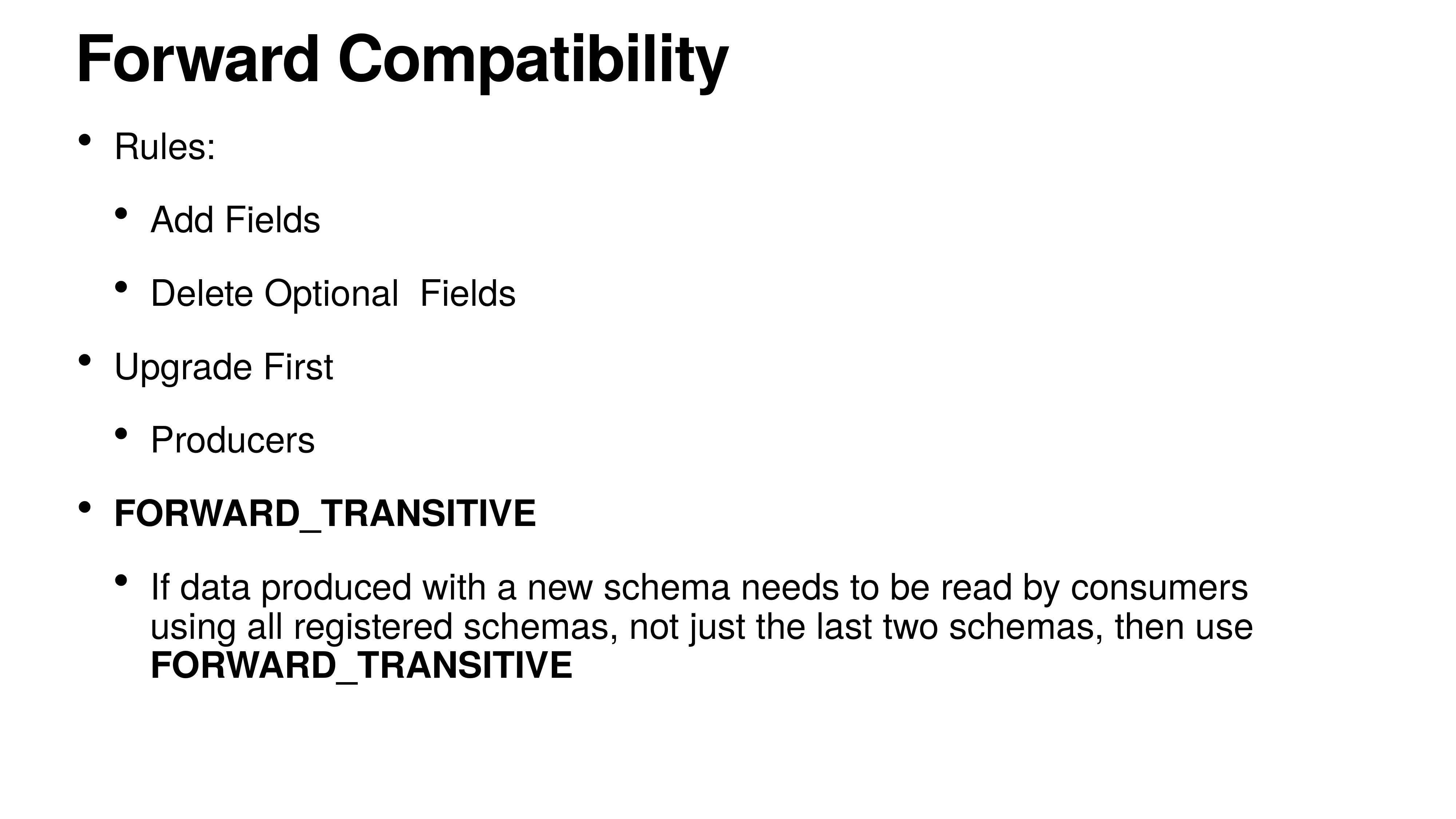

# Forward Compatibility
Rules:
Add Fields
Delete Optional  Fields
Upgrade First
Producers
FORWARD_TRANSITIVE
If data produced with a new schema needs to be read by consumers using all registered schemas, not just the last two schemas, then use FORWARD_TRANSITIVE